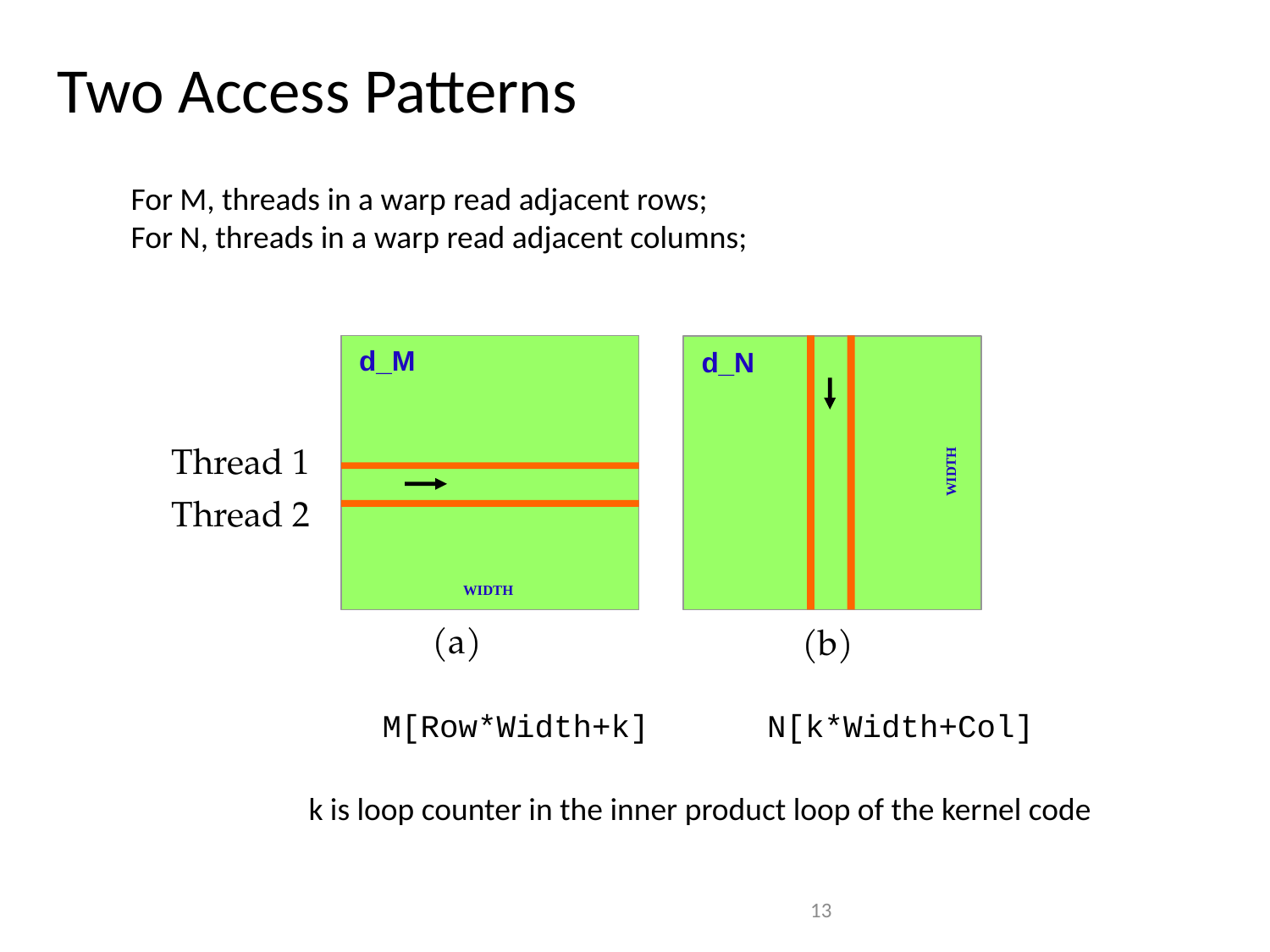

# Two Access Patterns
For M, threads in a warp read adjacent rows;
For N, threads in a warp read adjacent columns;

d_M
d_N

Thread 1
H
T

D
I
W

Thread 2

WIDTH
(a)
(b)
M[Row*Width+k]
N[k*Width+Col]
k is loop counter in the inner product loop of the kernel code
13